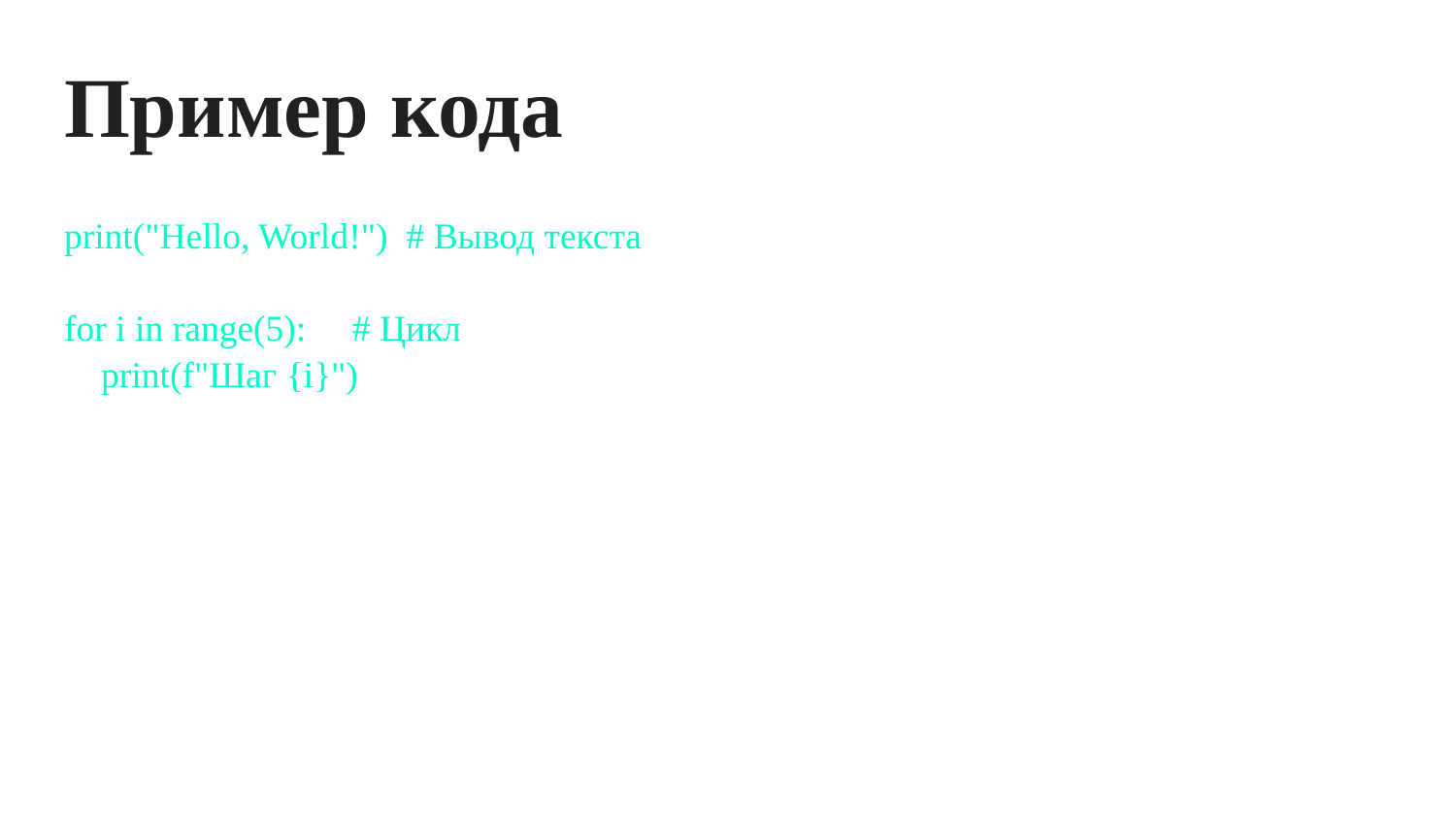

# Пример кода
print("Hello, World!")  # Вывод текста

for i in range(5):     # Цикл
    print(f"Шаг {i}")